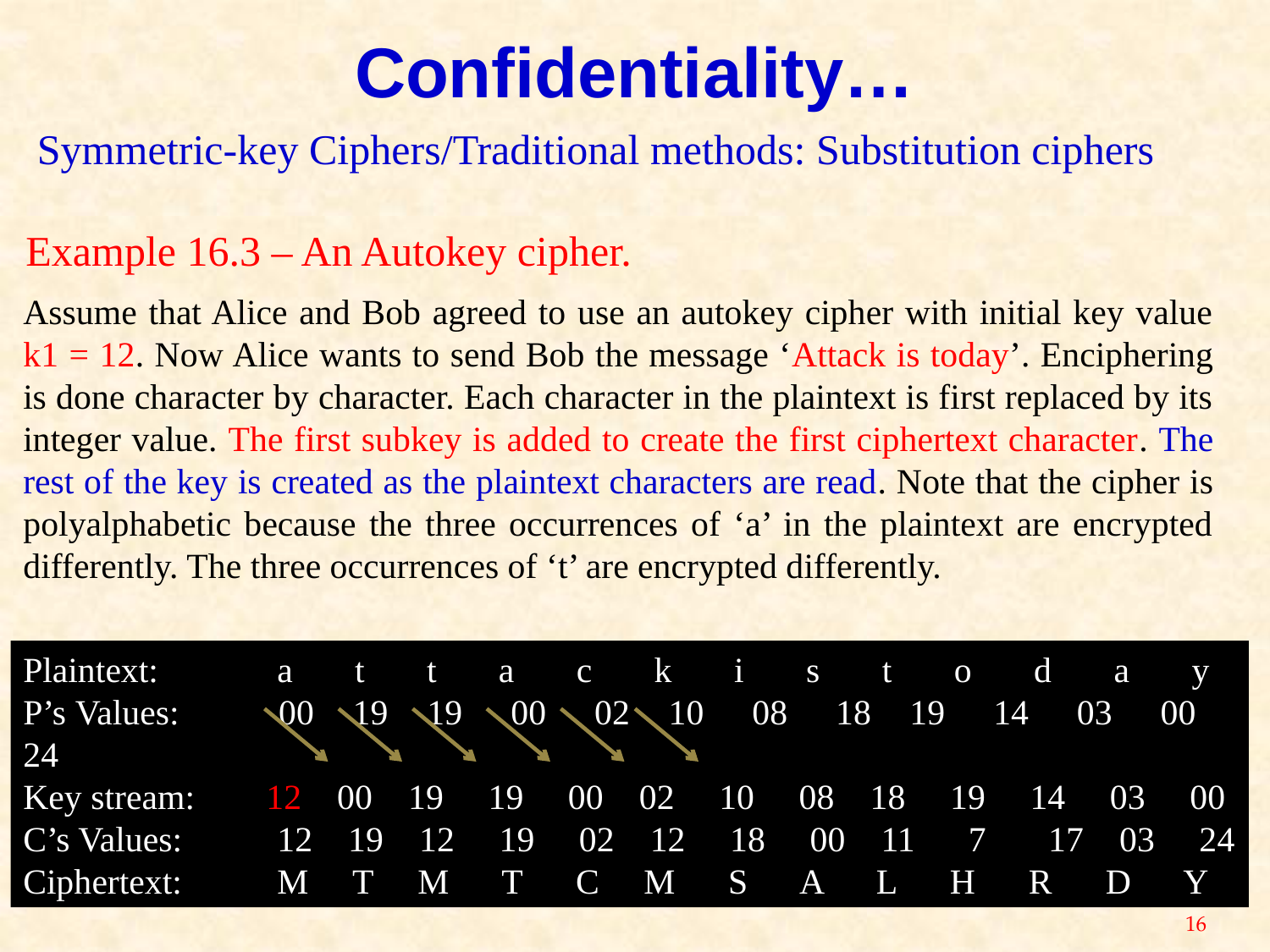

Confidentiality…
Symmetric-key Ciphers/Traditional methods: Substitution ciphers
Example 16.3 – An Autokey cipher.
Assume that Alice and Bob agreed to use an autokey cipher with initial key value k1 = 12. Now Alice wants to send Bob the message ‘Attack is today’. Enciphering is done character by character. Each character in the plaintext is first replaced by its integer value. The first subkey is added to create the first ciphertext character. The rest of the key is created as the plaintext characters are read. Note that the cipher is polyalphabetic because the three occurrences of ‘a’ in the plaintext are encrypted differently. The three occurrences of ‘t’ are encrypted differently.
Plaintext: 	a       t       t       a       c       k       i       s       t       o       d       a       y
P’s Values: 	00    19    19     00     02    10     08     18    19     14     03     00     24
Key stream:        12    00    19     19     00    02     10     08    18     19     14     03     00
C’s Values: 	12    19    12     19     02    12     18     00    11      7       17    03     24
Ciphertext: 	M     T     M      T      C     M      S      A      L      H      R      D      Y
16